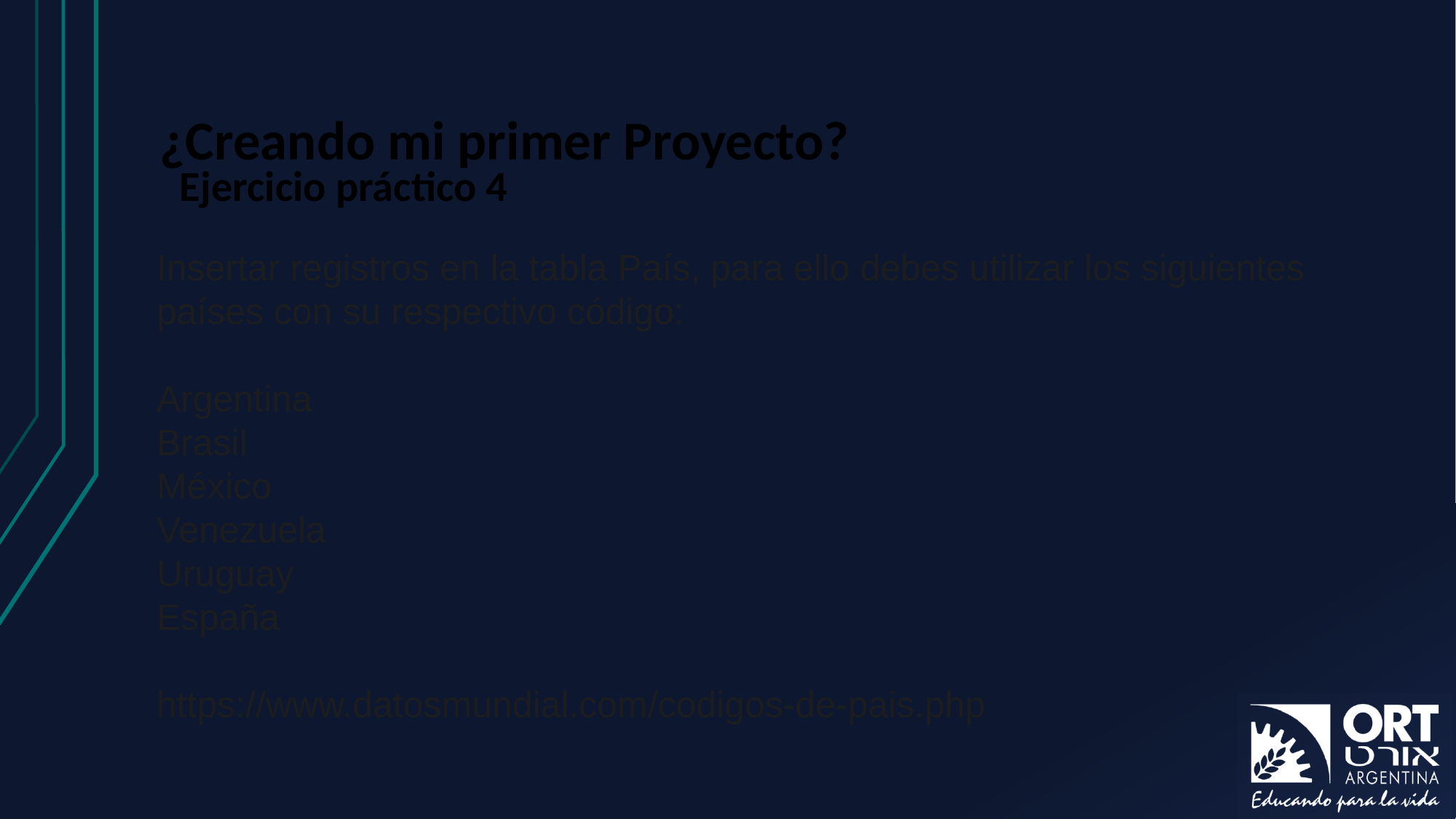

# ¿Creando mi primer Proyecto?
Ejercicio práctico 4
Insertar registros en la tabla País, para ello debes utilizar los siguientes países con su respectivo código:

Argentina
Brasil
México
Venezuela
Uruguay
España

https://www.datosmundial.com/codigos-de-pais.php